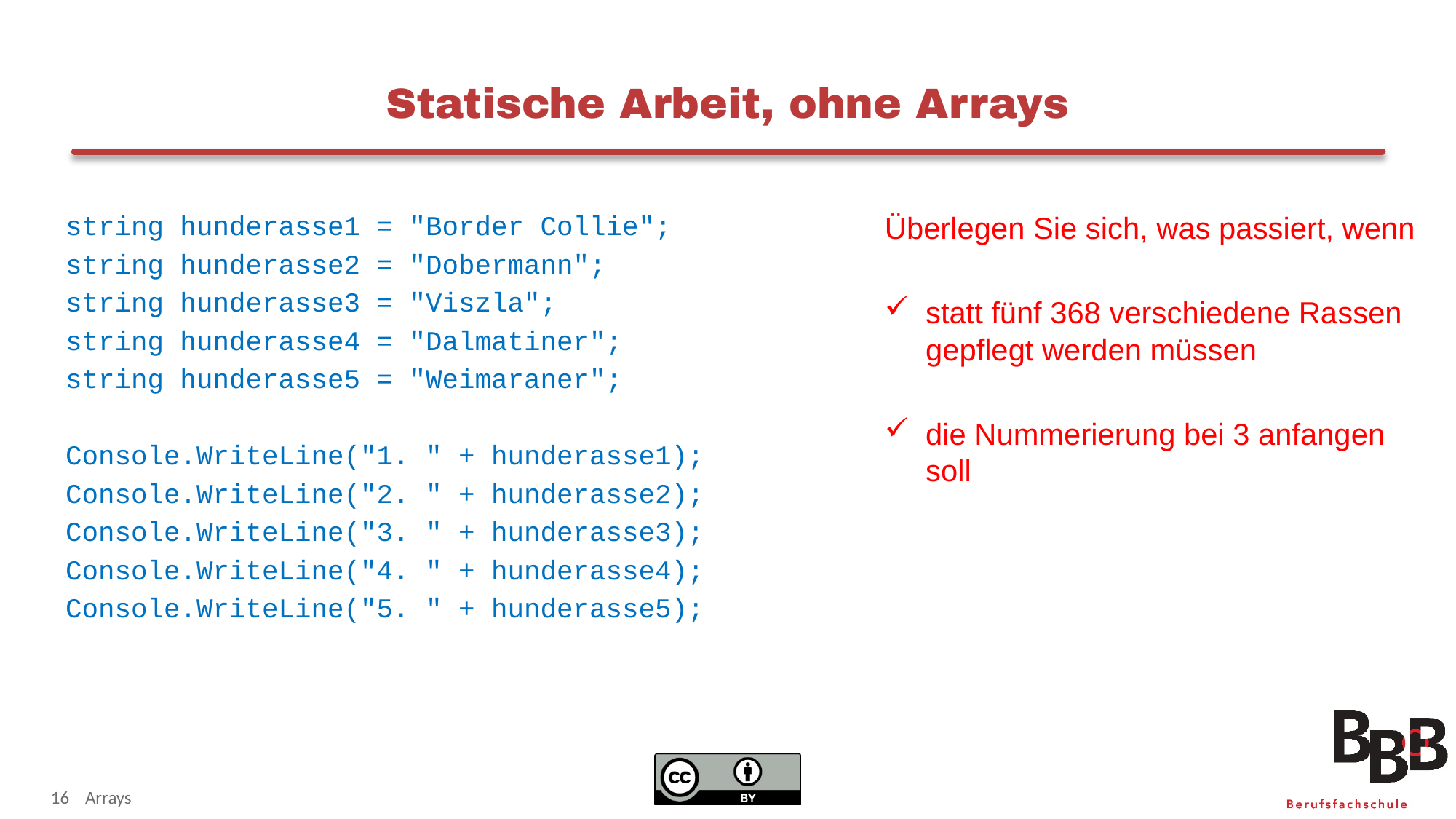

# Statische Arbeit, ohne Arrays
Überlegen Sie sich, was passiert, wenn

statt fünf 368 verschiedene Rassen gepflegt werden müssen

die Nummerierung bei 3 anfangen soll

string hunderasse1 = "Border Collie";
string hunderasse2 = "Dobermann";
string hunderasse3 = "Viszla";
string hunderasse4 = "Dalmatiner";
string hunderasse5 = "Weimaraner";

Console.WriteLine("1. " + hunderasse1);
Console.WriteLine("2. " + hunderasse2);
Console.WriteLine("3. " + hunderasse3);
Console.WriteLine("4. " + hunderasse4);
Console.WriteLine("5. " + hunderasse5);

16
Arrays